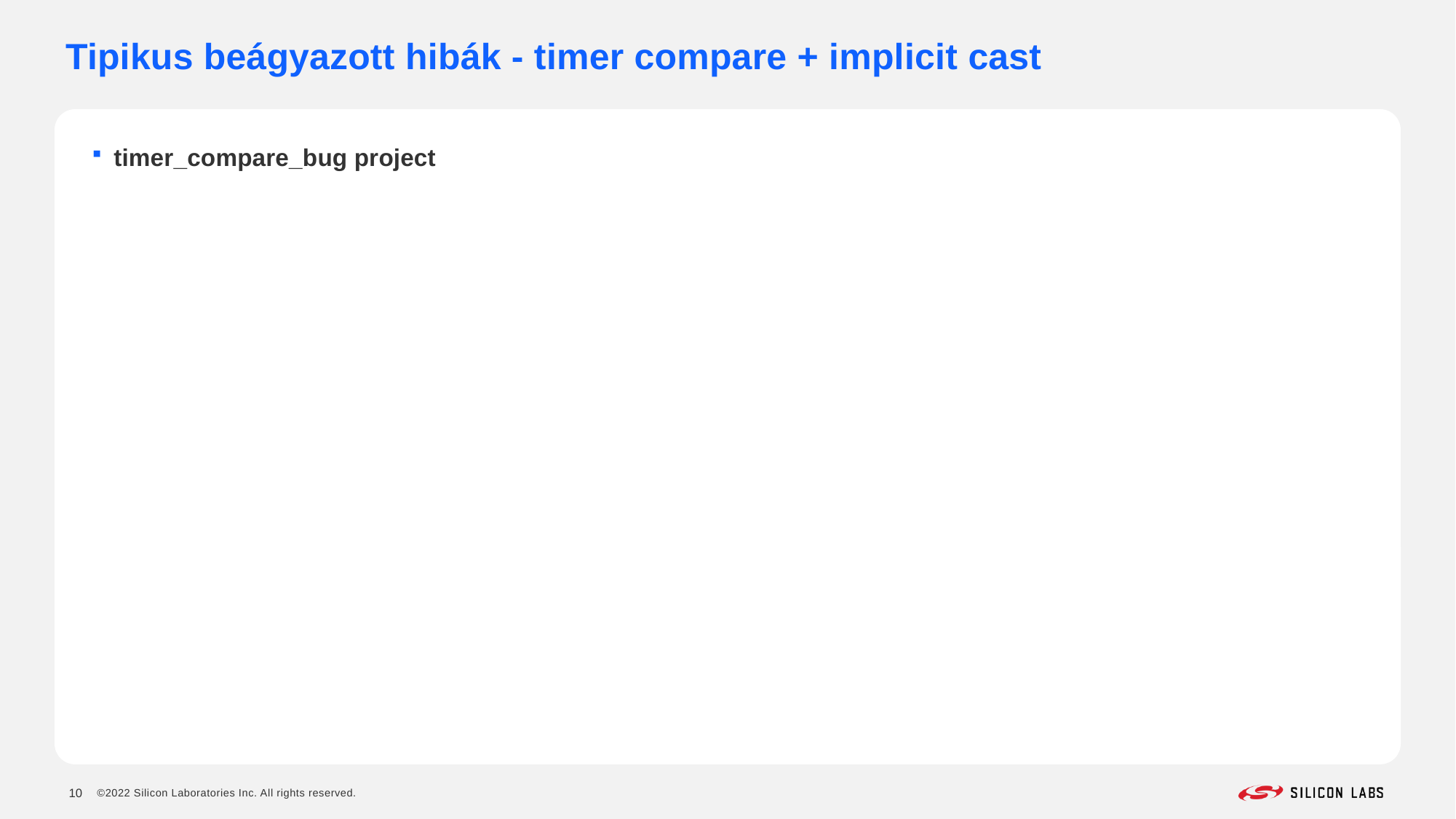

# Tipikus beágyazott hibák - timer compare + implicit cast
timer_compare_bug project
10
©2022 Silicon Laboratories Inc. All rights reserved.